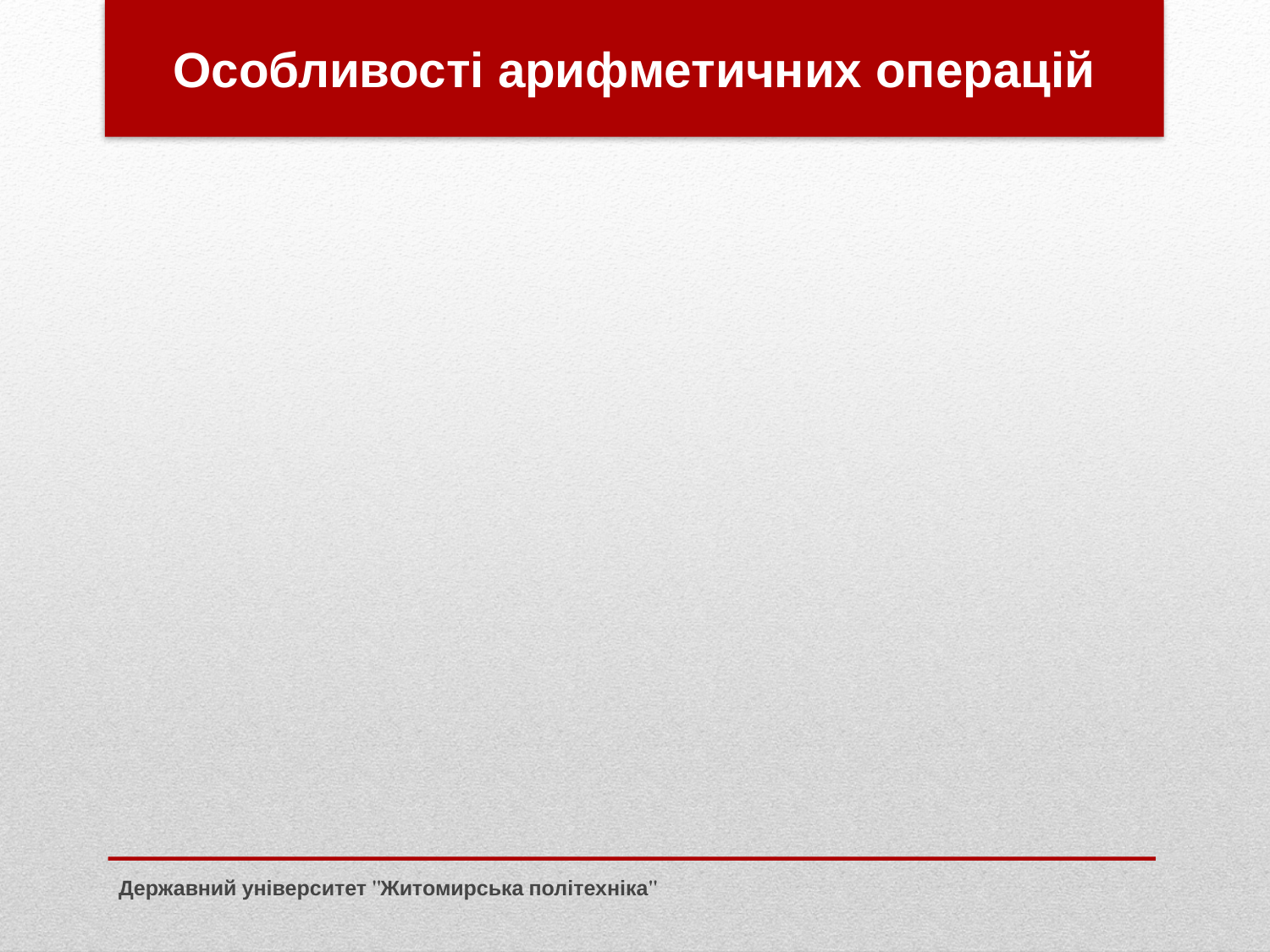

Особливості арифметичних операцій
Державний університет "Житомирська політехніка"